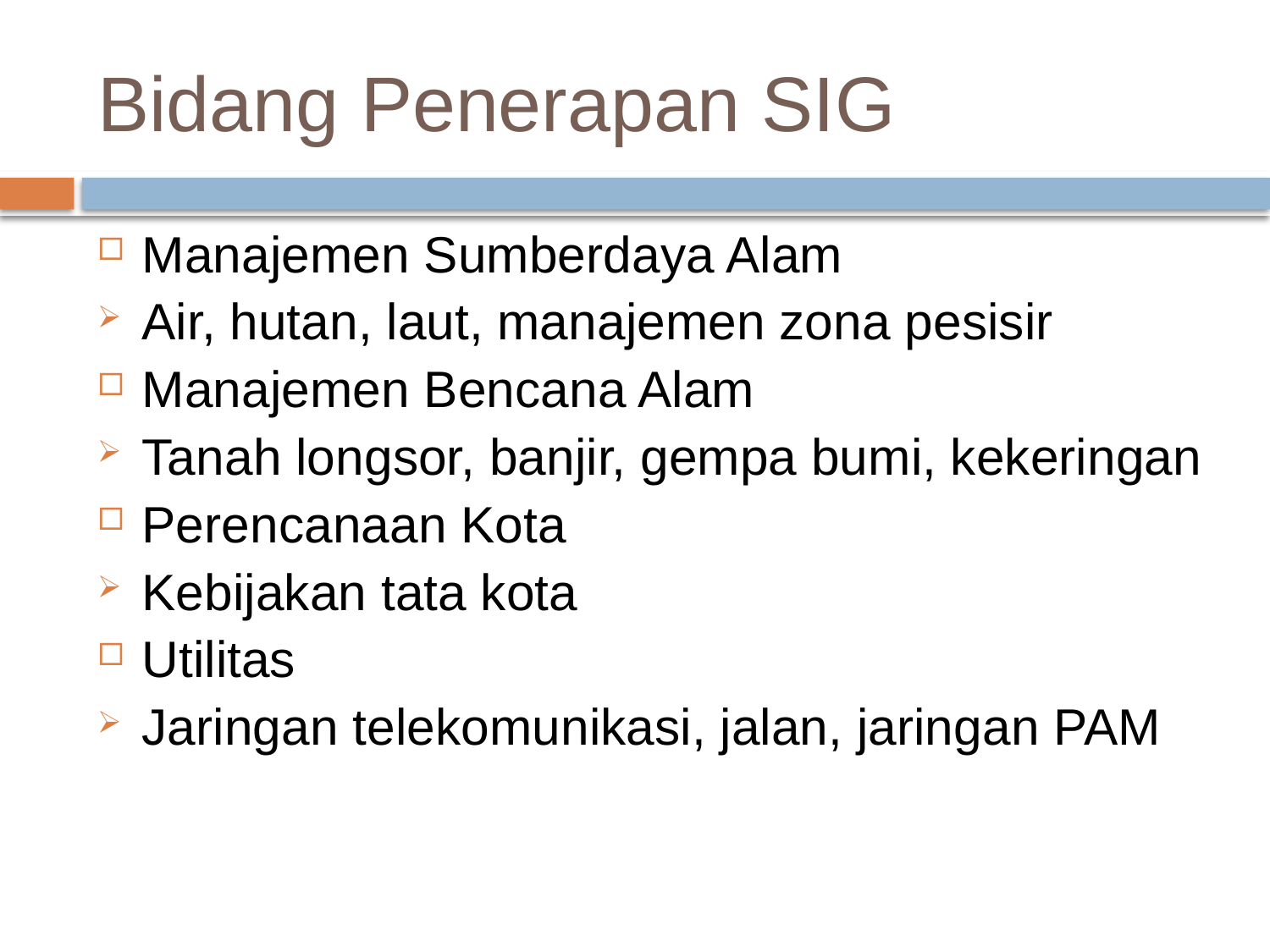

# Bidang Penerapan SIG
Manajemen Sumberdaya Alam
Air, hutan, laut, manajemen zona pesisir
Manajemen Bencana Alam
Tanah longsor, banjir, gempa bumi, kekeringan
Perencanaan Kota
Kebijakan tata kota
Utilitas
Jaringan telekomunikasi, jalan, jaringan PAM